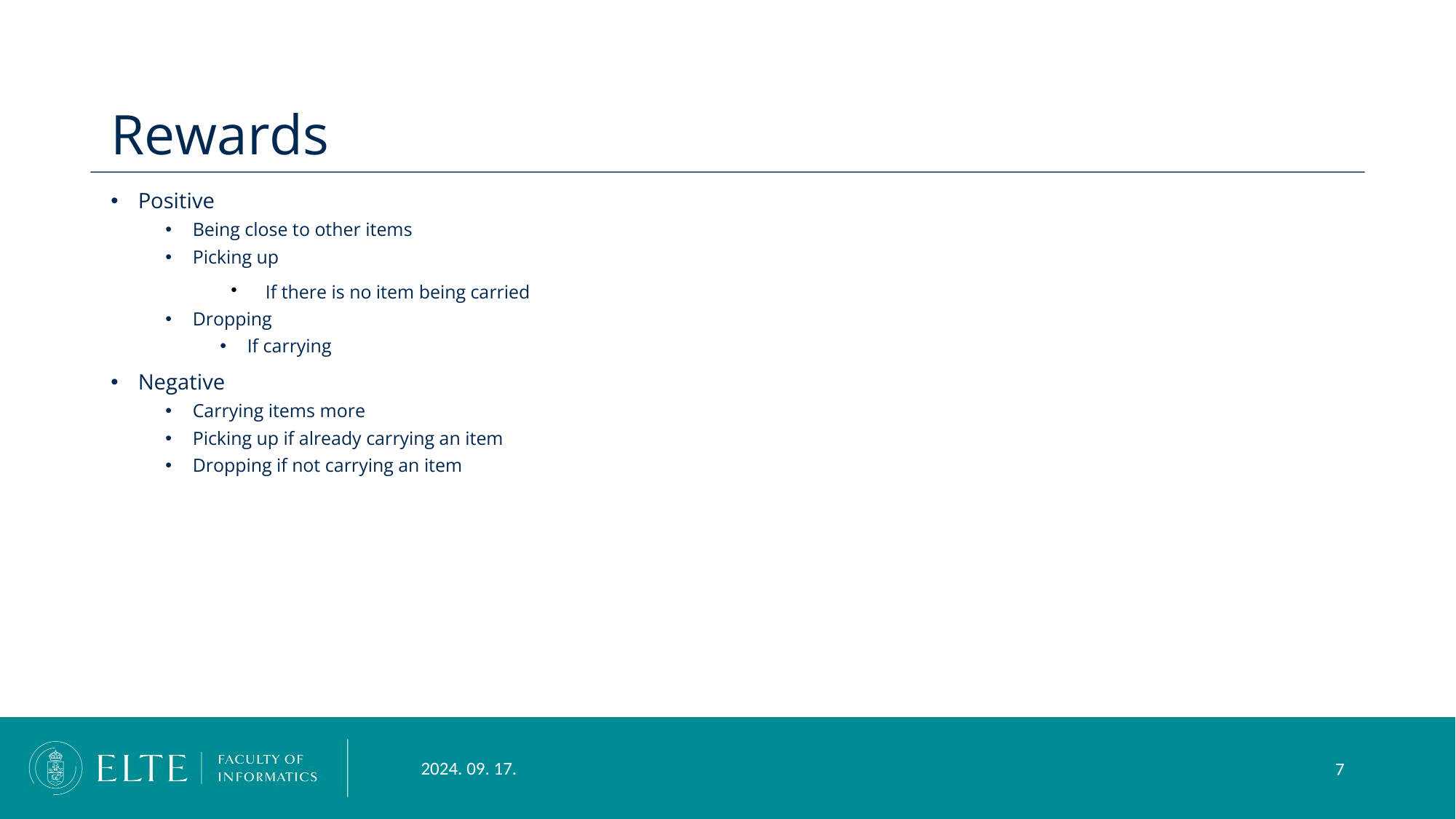

Rewards
Positive
Being close to other items
Picking up
If there is no item being carried
Dropping
If carrying
Negative
Carrying items more
Picking up if already carrying an item
Dropping if not carrying an item
2024. 09. 17.

7